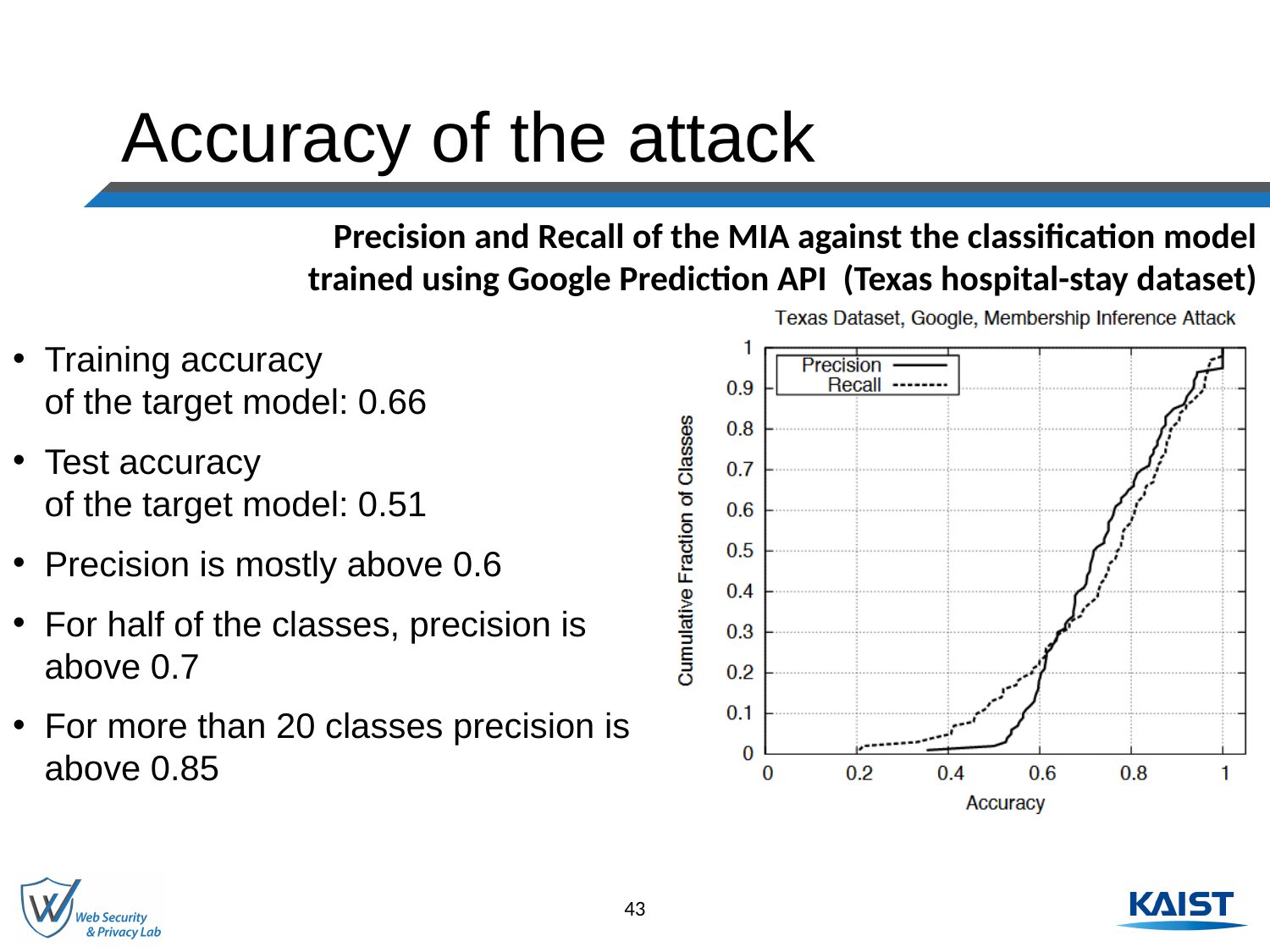

# Accuracy of the attack
Precision and Recall of the MIA against the classification model trained using Google Prediction API  (Texas hospital-stay dataset)

Training accuracy
of the target model: 0.66
Test accuracy
of the target model: 0.51
Precision is mostly above 0.6
For half of the classes, precision is above 0.7
For more than 20 classes precision is above 0.85

43